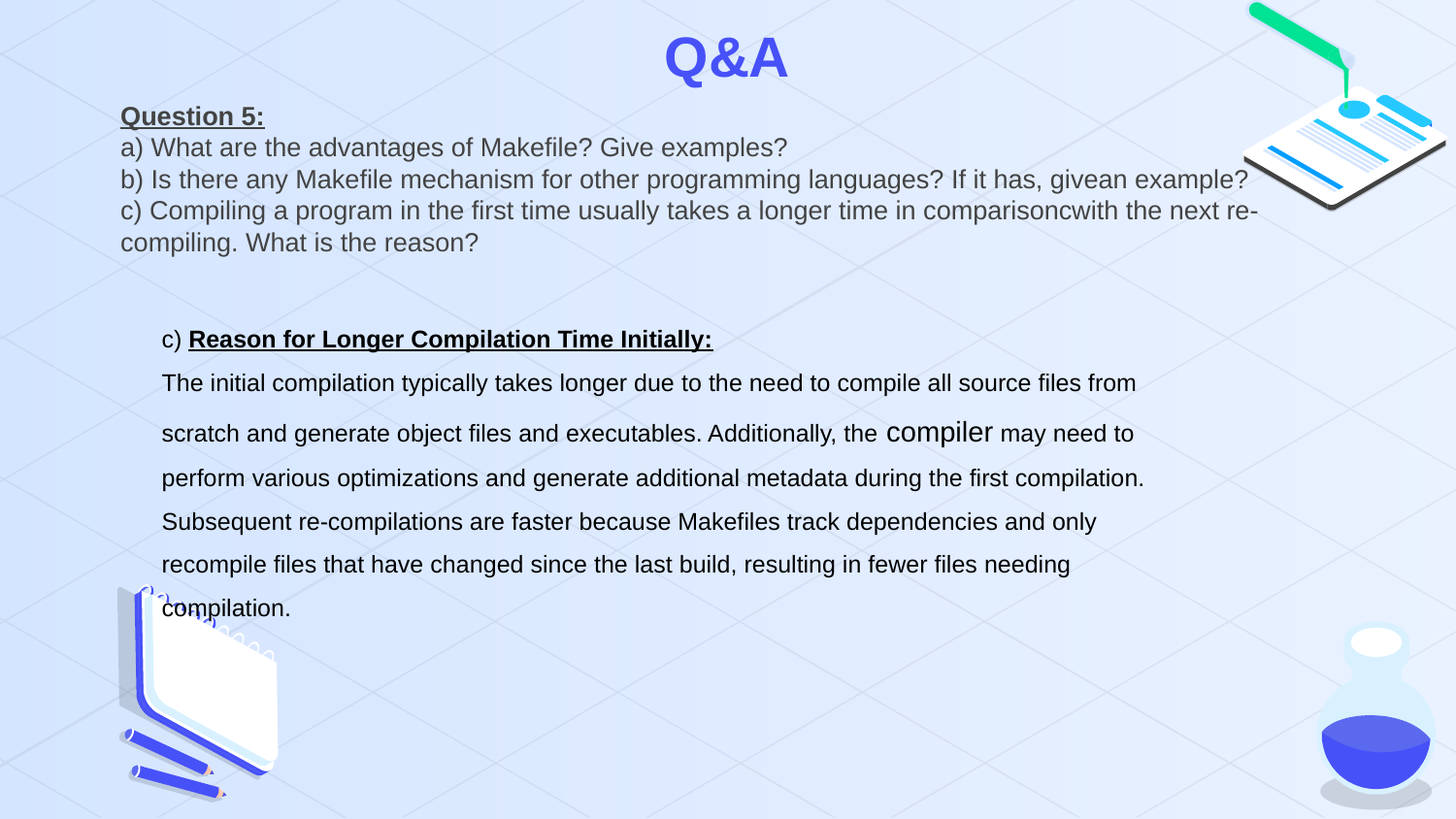

# Q&A
Question 5:
a) What are the advantages of Makefile? Give examples?
b) Is there any Makefile mechanism for other programming languages? If it has, givean example?
c) Compiling a program in the first time usually takes a longer time in comparisoncwith the next re-compiling. What is the reason?
c) Reason for Longer Compilation Time Initially:
The initial compilation typically takes longer due to the need to compile all source files from scratch and generate object files and executables. Additionally, the compiler may need to perform various optimizations and generate additional metadata during the first compilation. Subsequent re-compilations are faster because Makefiles track dependencies and only recompile files that have changed since the last build, resulting in fewer files needing compilation.